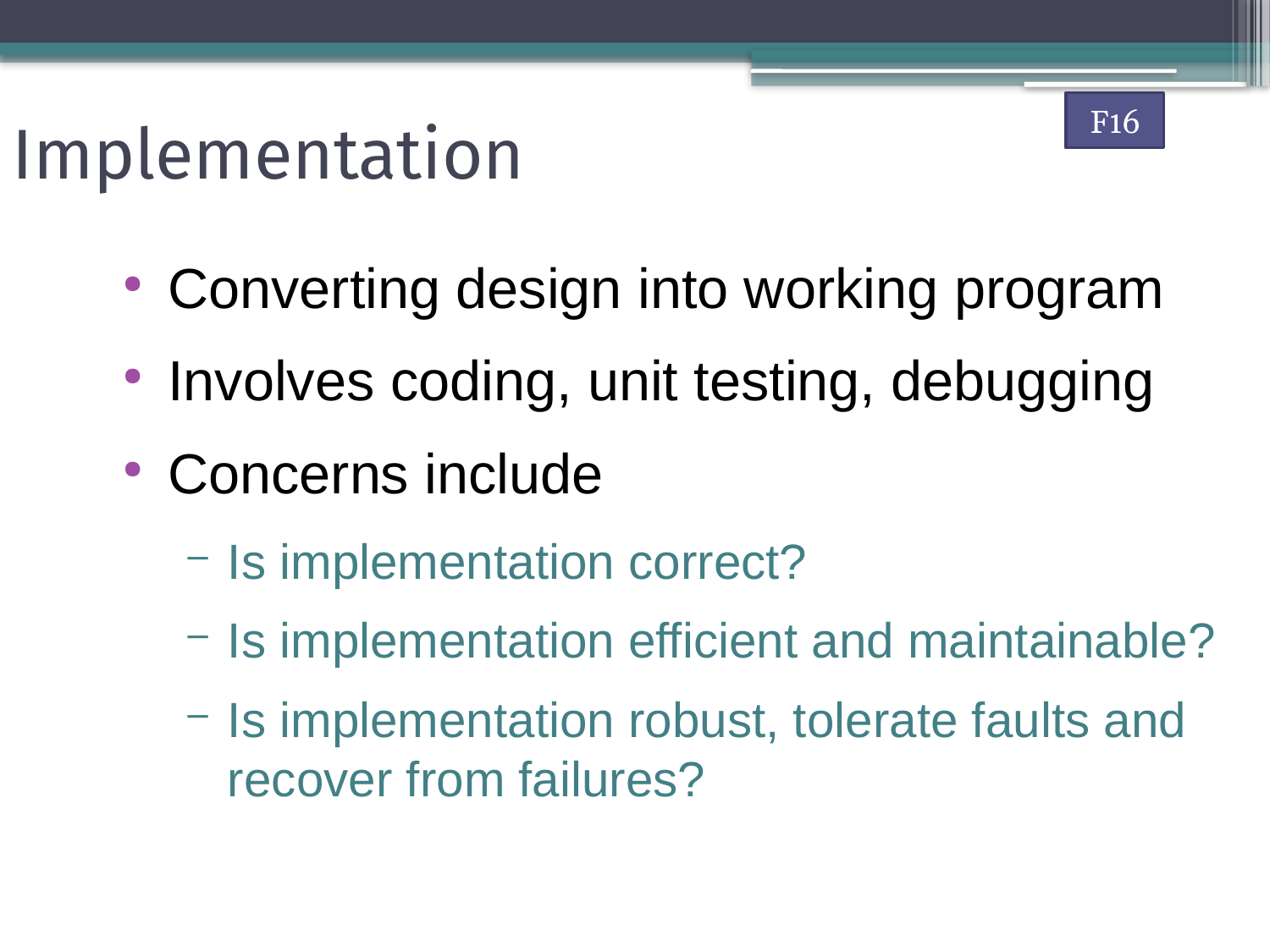

Implementation
F16
Converting design into working program
Involves coding, unit testing, debugging
Concerns include
Is implementation correct?
Is implementation efficient and maintainable?
Is implementation robust, tolerate faults and recover from failures?